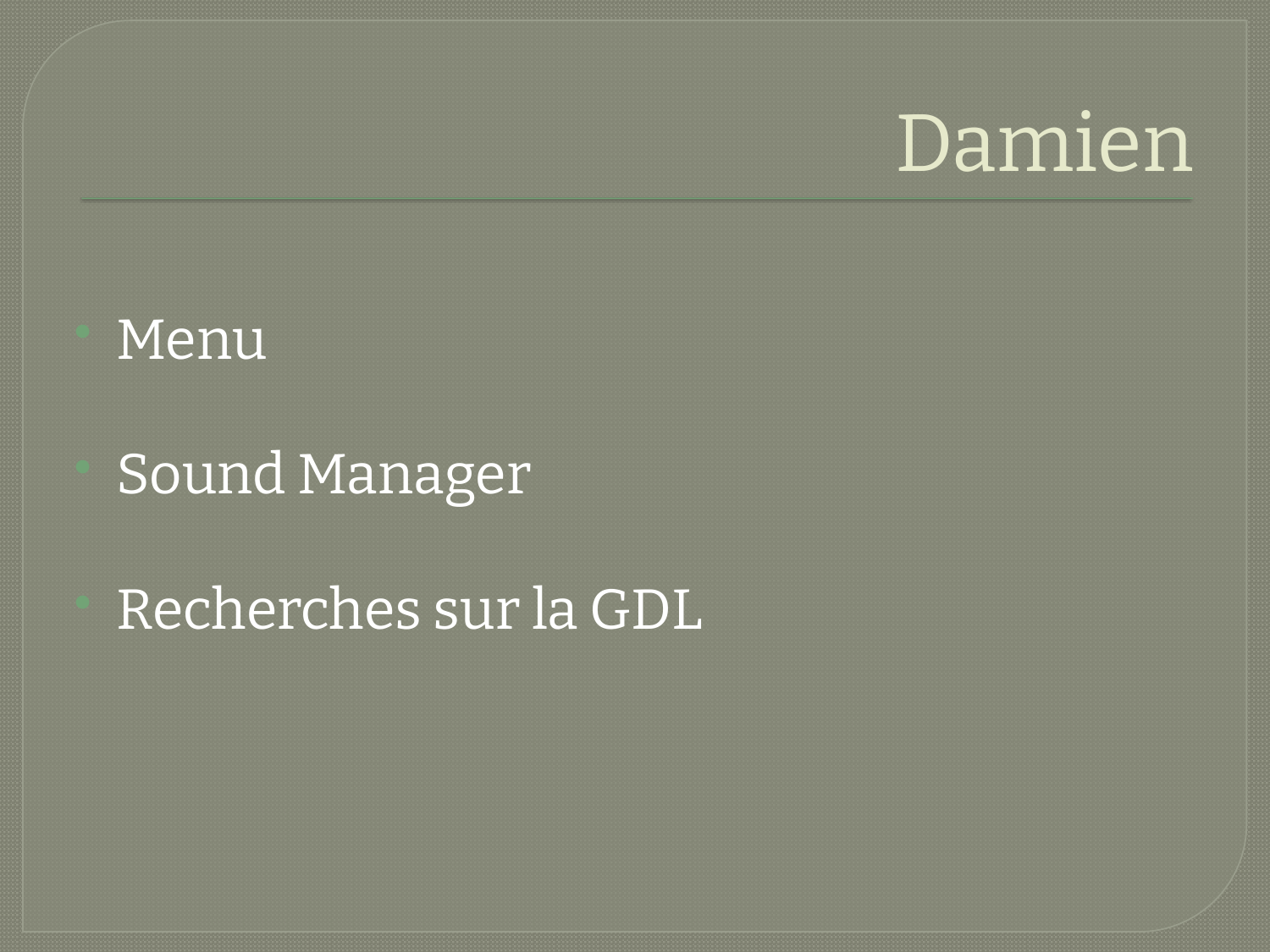

# Damien
Menu
Sound Manager
Recherches sur la GDL